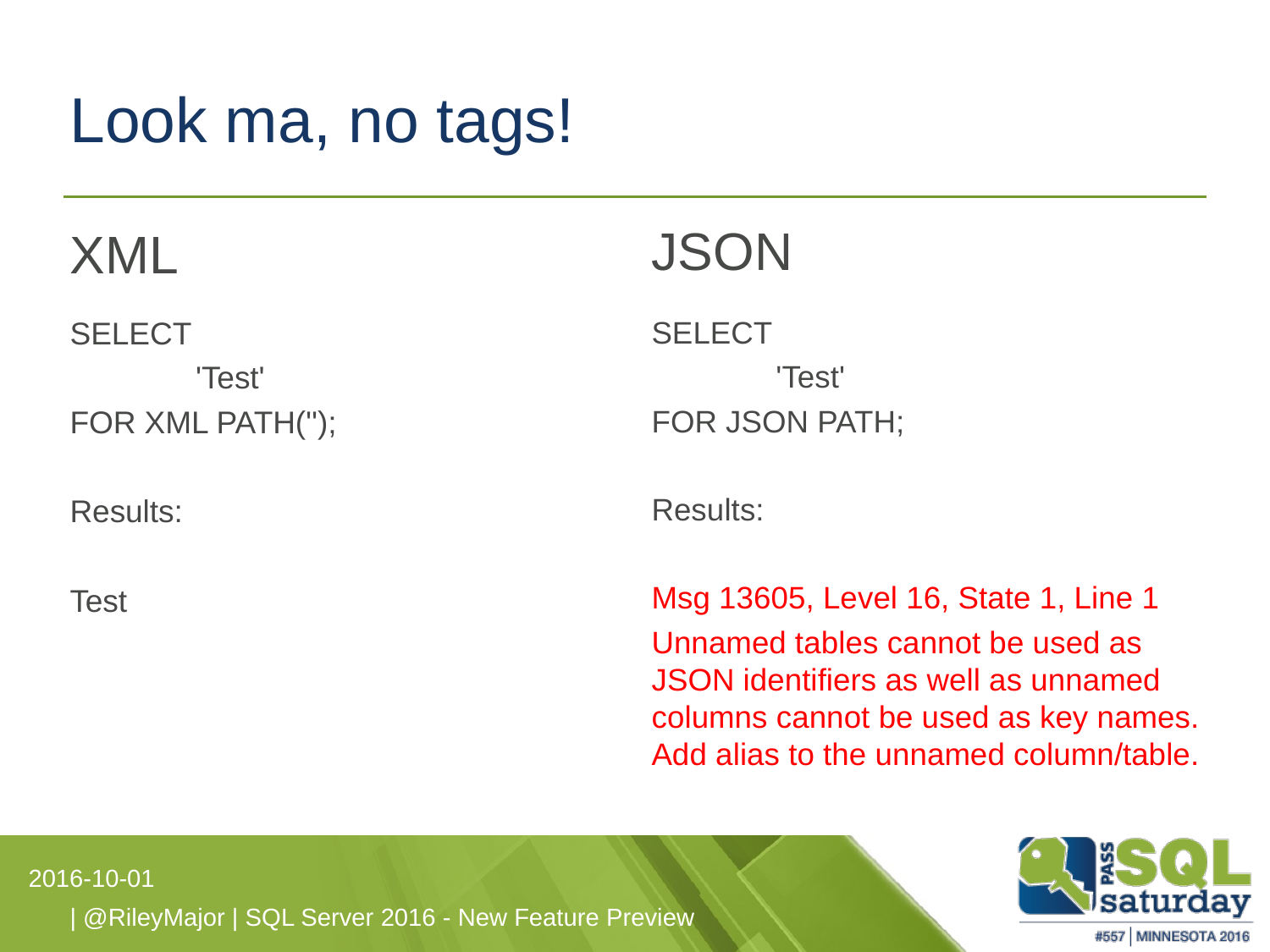

# Look ma, no tags!
JSON
XML
SELECT
	'Test'
FOR XML PATH('');

Results:

Test
SELECT
	'Test'
FOR JSON PATH;

Results:

Msg 13605, Level 16, State 1, Line 1
Unnamed tables cannot be used as JSON identifiers as well as unnamed columns cannot be used as key names. Add alias to the unnamed column/table.
24